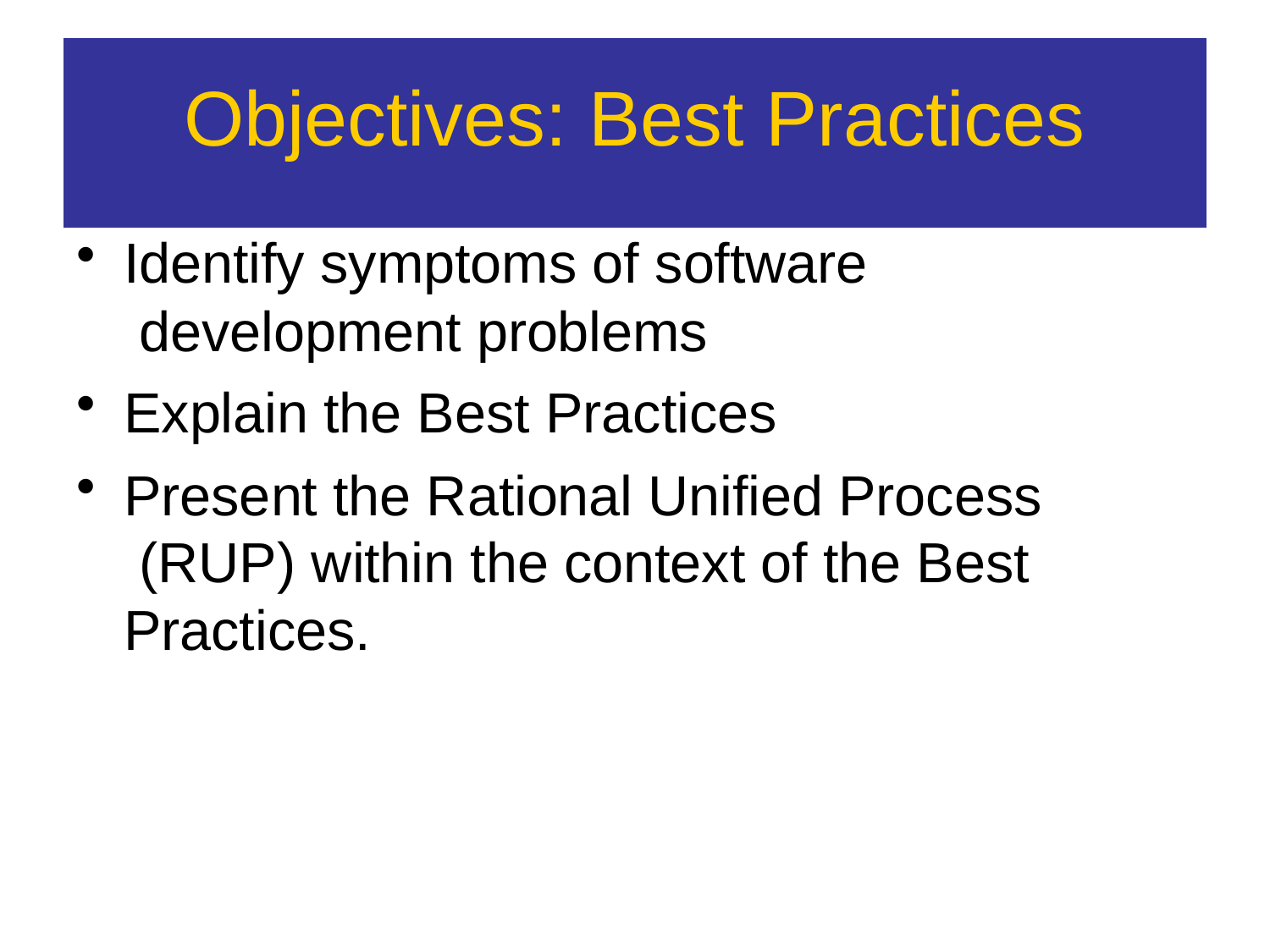

# Objectives: Best Practices
Identify symptoms of software  development problems
Explain the Best Practices
Present the Rational Unified Process  (RUP) within the context of the Best  Practices.